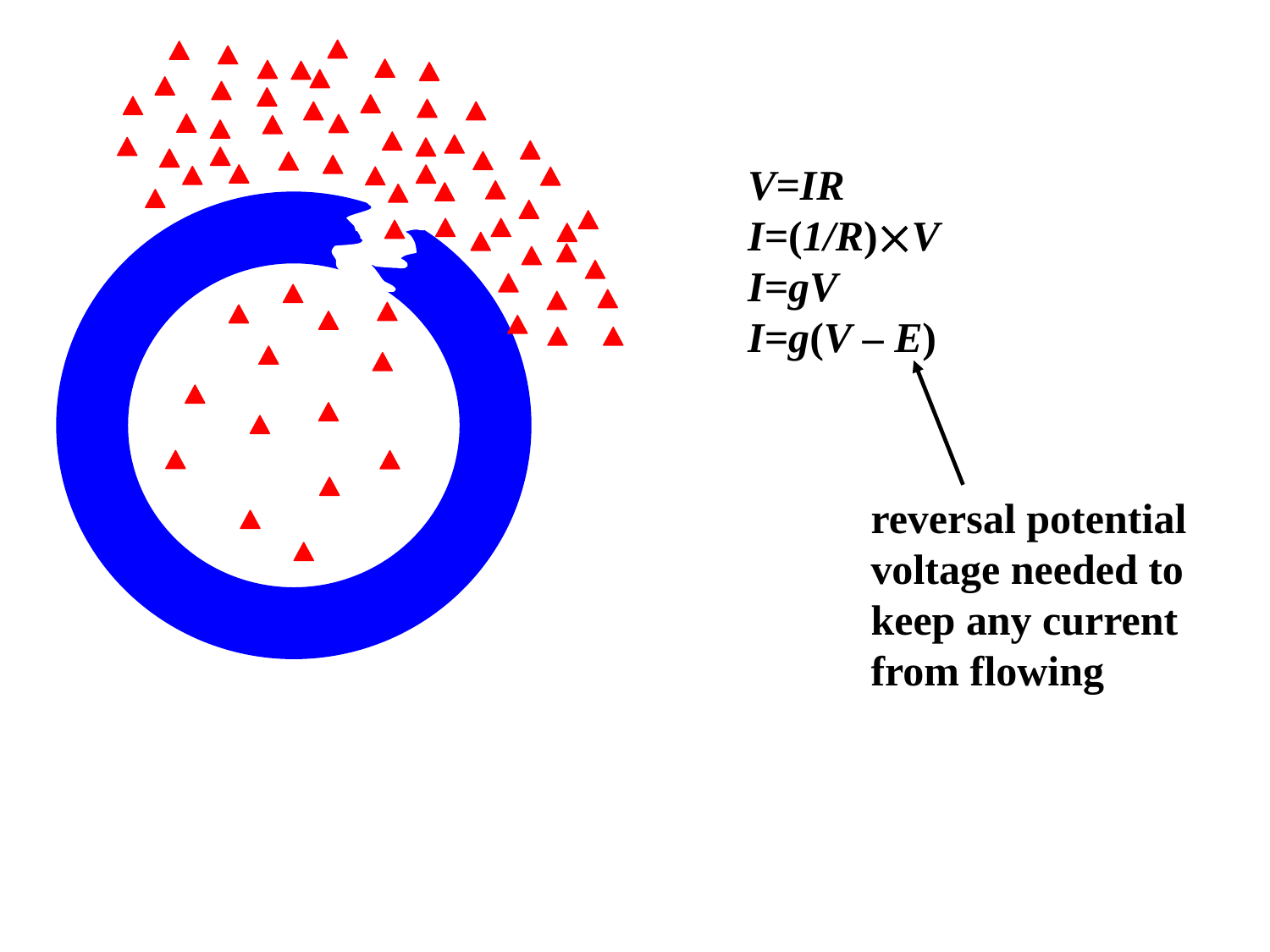

V=IR
I=(1/R)×V
I=gV
I=g(V – E)

reversal potential
voltage needed to
keep any current
from flowing